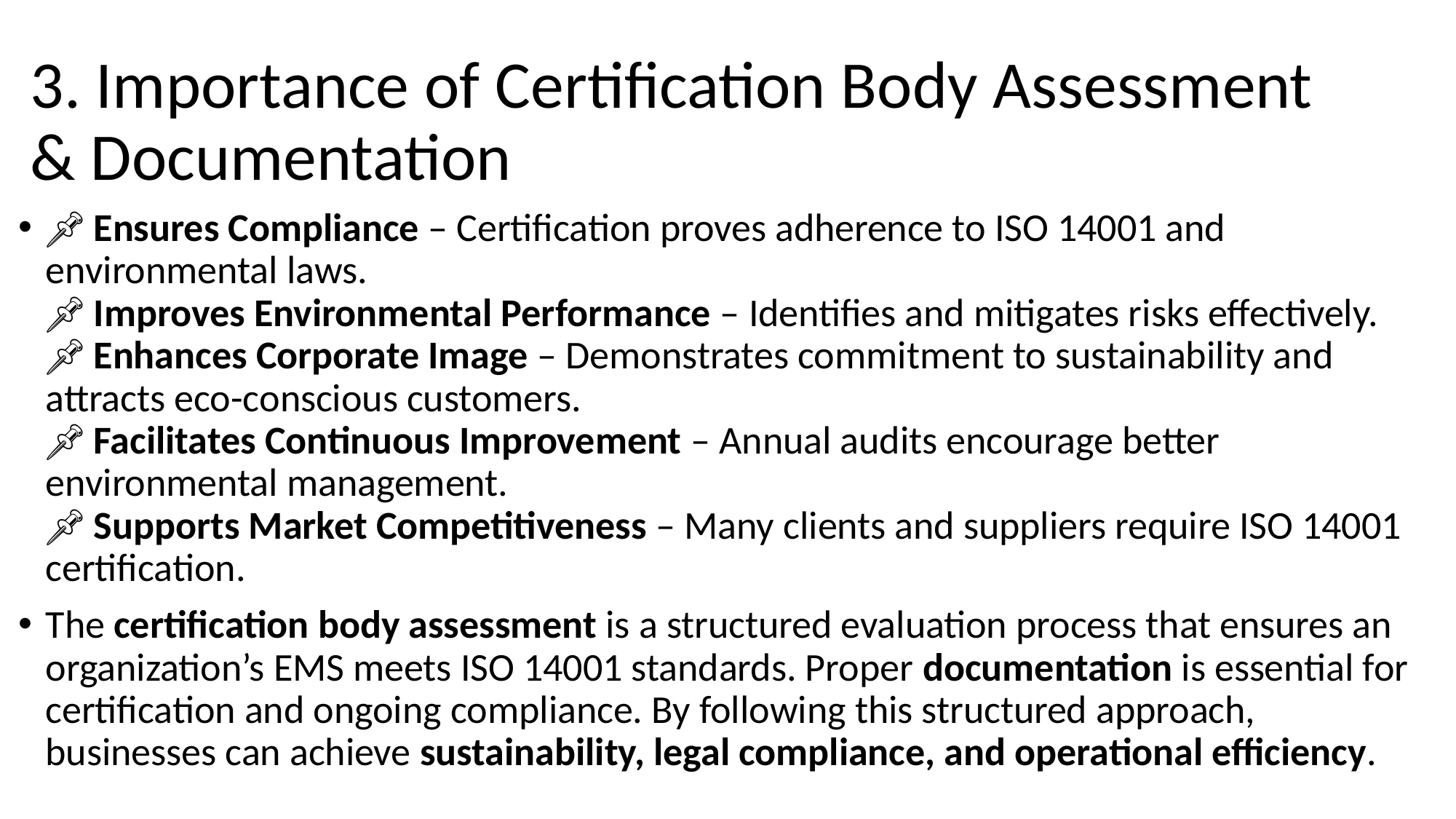

# 3. Importance of Certification Body Assessment & Documentation
📌 Ensures Compliance – Certification proves adherence to ISO 14001 and environmental laws.
📌 Improves Environmental Performance – Identifies and mitigates risks effectively.
📌 Enhances Corporate Image – Demonstrates commitment to sustainability and attracts eco-conscious customers.
📌 Facilitates Continuous Improvement – Annual audits encourage better environmental management.
📌 Supports Market Competitiveness – Many clients and suppliers require ISO 14001 certification.
The certification body assessment is a structured evaluation process that ensures an organization’s EMS meets ISO 14001 standards. Proper documentation is essential for certification and ongoing compliance. By following this structured approach, businesses can achieve sustainability, legal compliance, and operational efficiency.